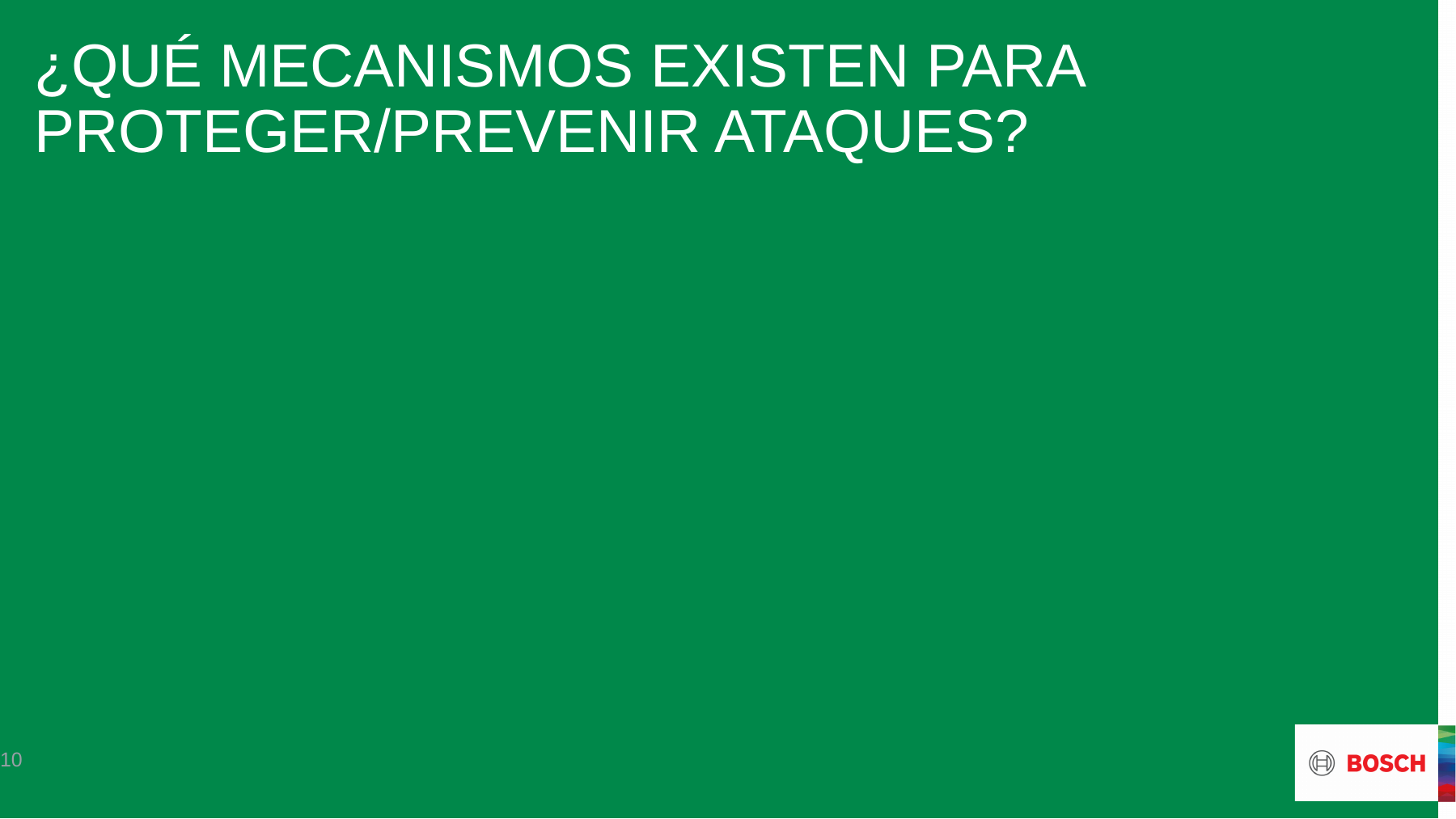

# ¿Qué mecanismos existen para proteger/prevenir ataques?
10